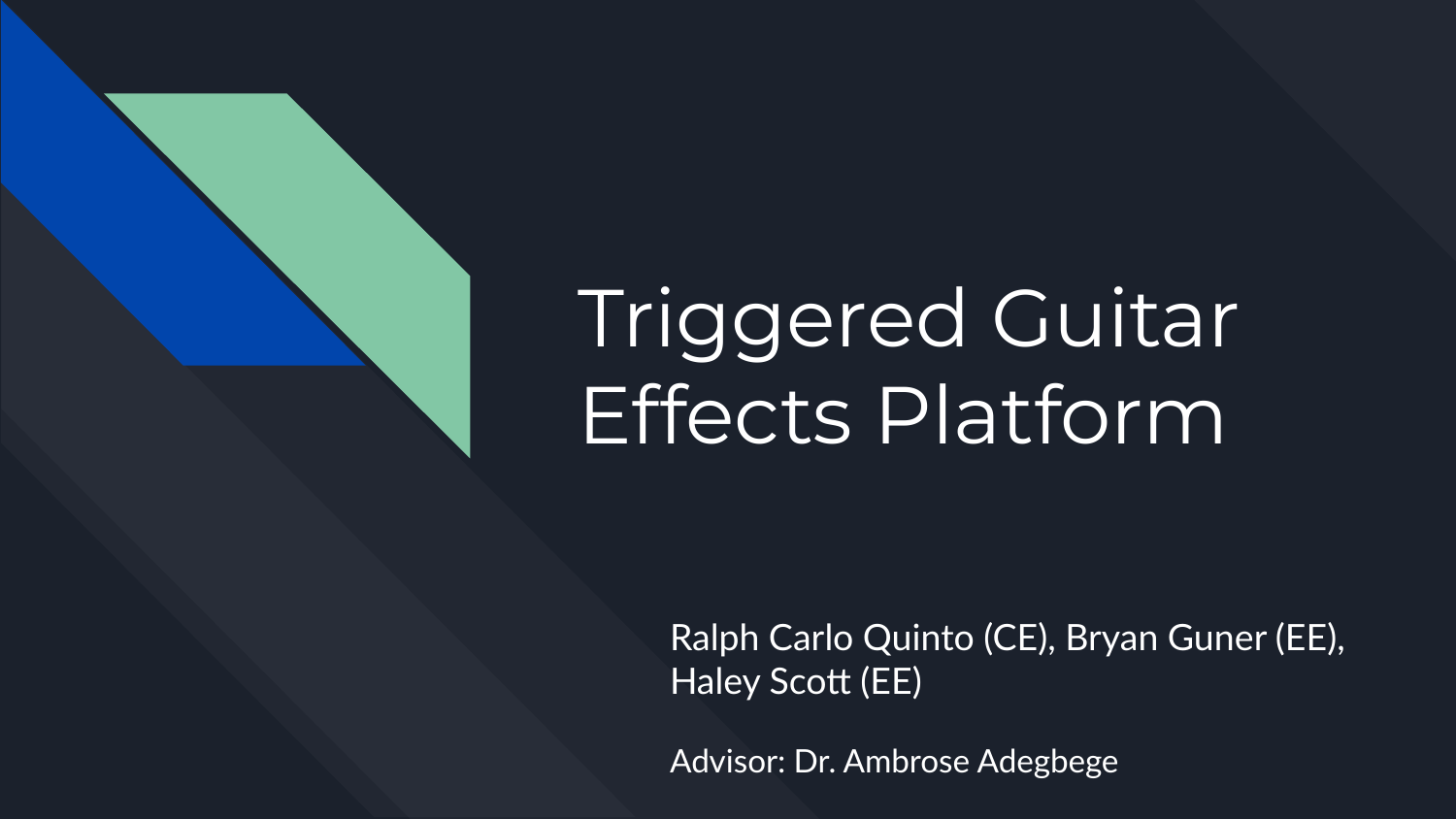

# Triggered Guitar Effects Platform
Ralph Carlo Quinto (CE), Bryan Guner (EE), Haley Scott (EE)

Advisor: Dr. Ambrose Adegbege